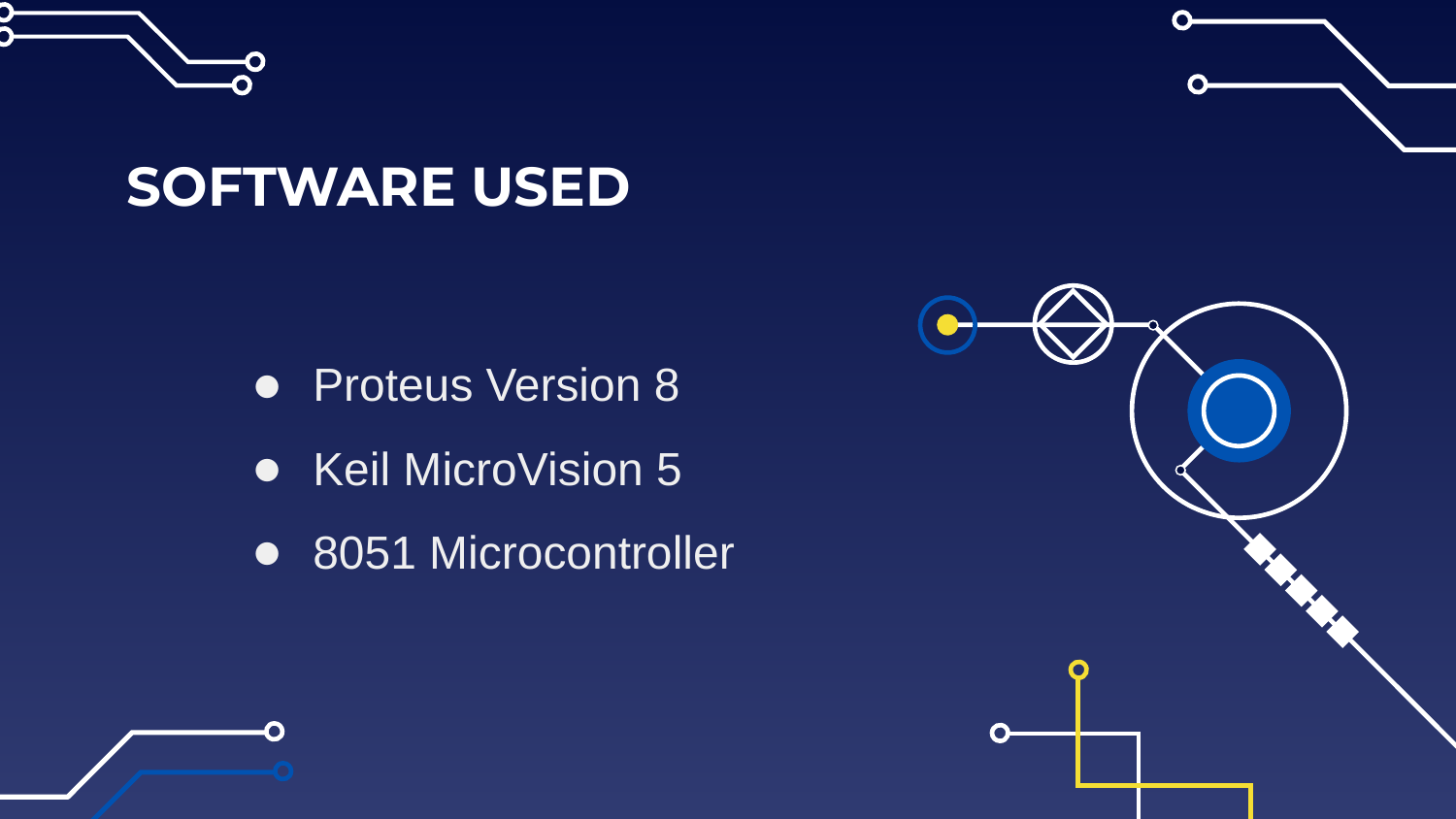

# SOFTWARE USED
Proteus Version 8
Keil MicroVision 5
8051 Microcontroller